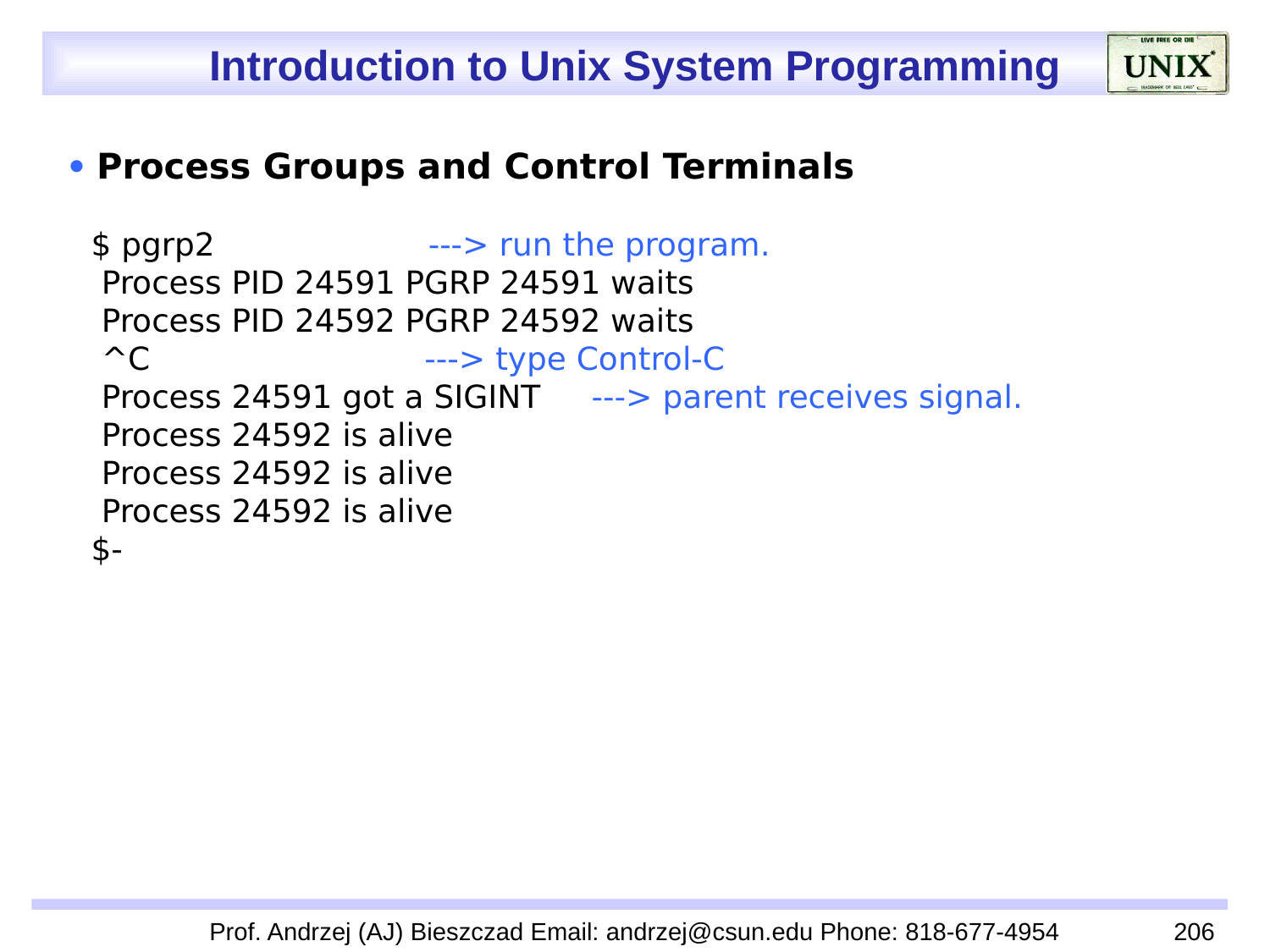

• Process Groups and Control Terminals

  $ pgrp2                     ---> run the program.
   Process PID 24591 PGRP 24591 waits
   Process PID 24592 PGRP 24592 waits
   ^C                           ---> type Control-C
   Process 24591 got a SIGINT     ---> parent receives signal.
   Process 24592 is alive
   Process 24592 is alive
   Process 24592 is alive
  $-
Prof. Andrzej (AJ) Bieszczad Email: andrzej@csun.edu Phone: 818-677-4954
206